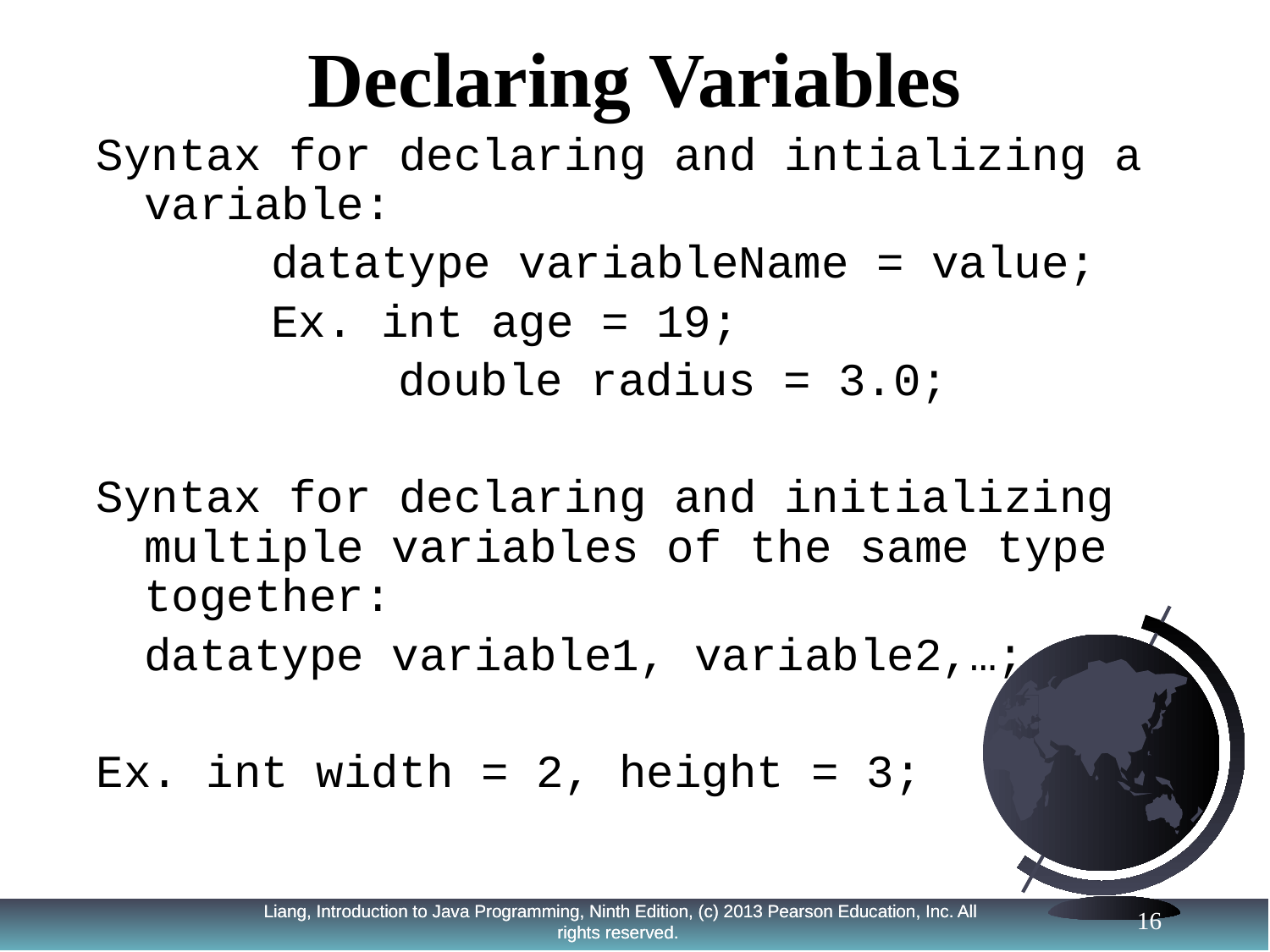

# Declaring Variables
Syntax for declaring and intializing a variable:
		datatype variableName = value;
		Ex. int age = 19;
			double radius = 3.0;

Syntax for declaring and initializing multiple variables of the same type together:
	datatype variable1, variable2,…;

Ex. int width = 2, height = 3;

16